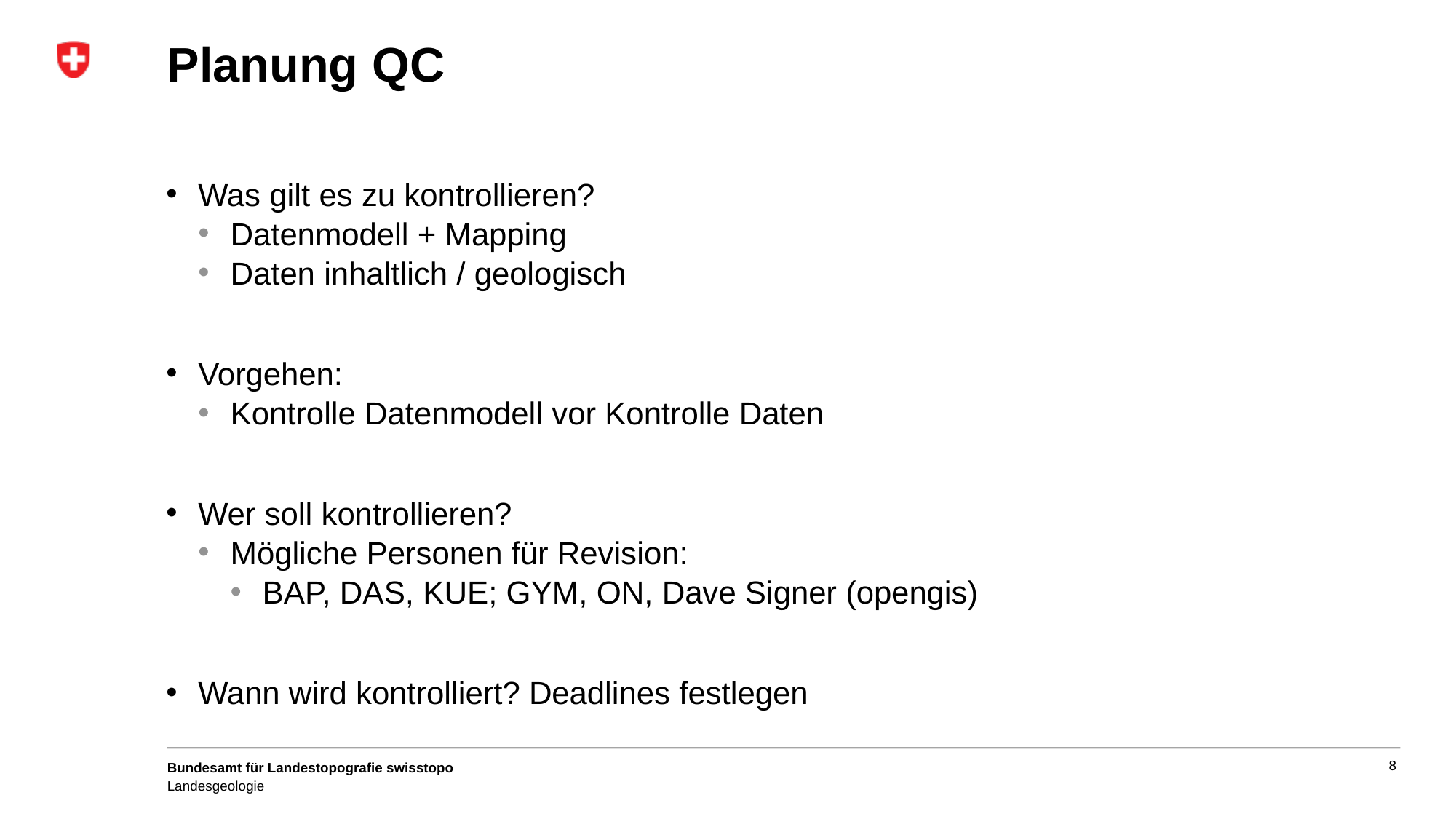

# Planung QC
Was gilt es zu kontrollieren?
Datenmodell + Mapping
Daten inhaltlich / geologisch

Vorgehen:
Kontrolle Datenmodell vor Kontrolle Daten

Wer soll kontrollieren?
Mögliche Personen für Revision:
BAP, DAS, KUE; GYM, ON, Dave Signer (opengis)

Wann wird kontrolliert? Deadlines festlegen
8